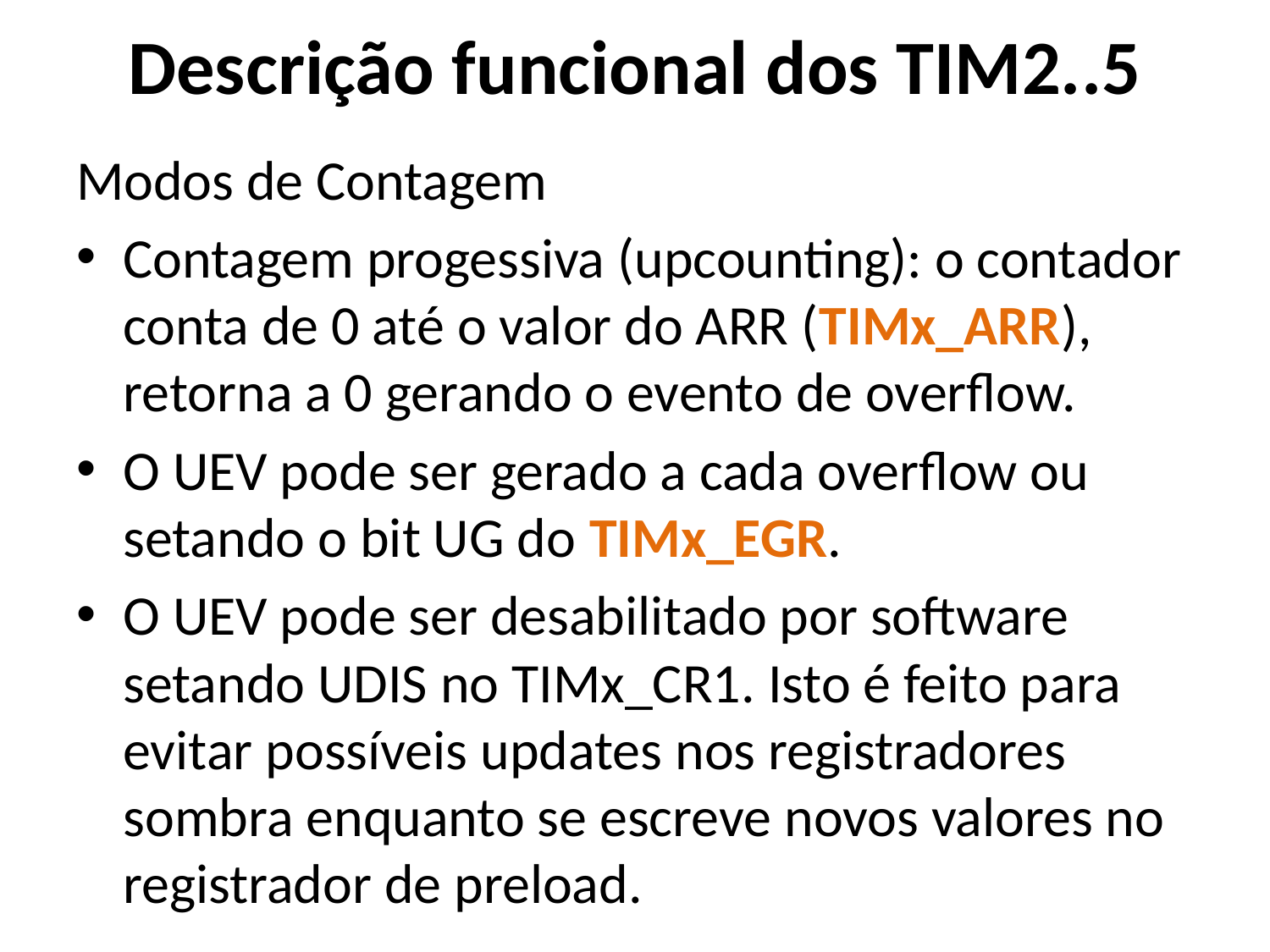

# Descrição funcional dos TIM2..5
Modos de Contagem
Contagem progessiva (upcounting): o contador conta de 0 até o valor do ARR (TIMx_ARR), retorna a 0 gerando o evento de overflow.
O UEV pode ser gerado a cada overflow ou setando o bit UG do TIMx_EGR.
O UEV pode ser desabilitado por software setando UDIS no TIMx_CR1. Isto é feito para evitar possíveis updates nos registradores sombra enquanto se escreve novos valores no registrador de preload.